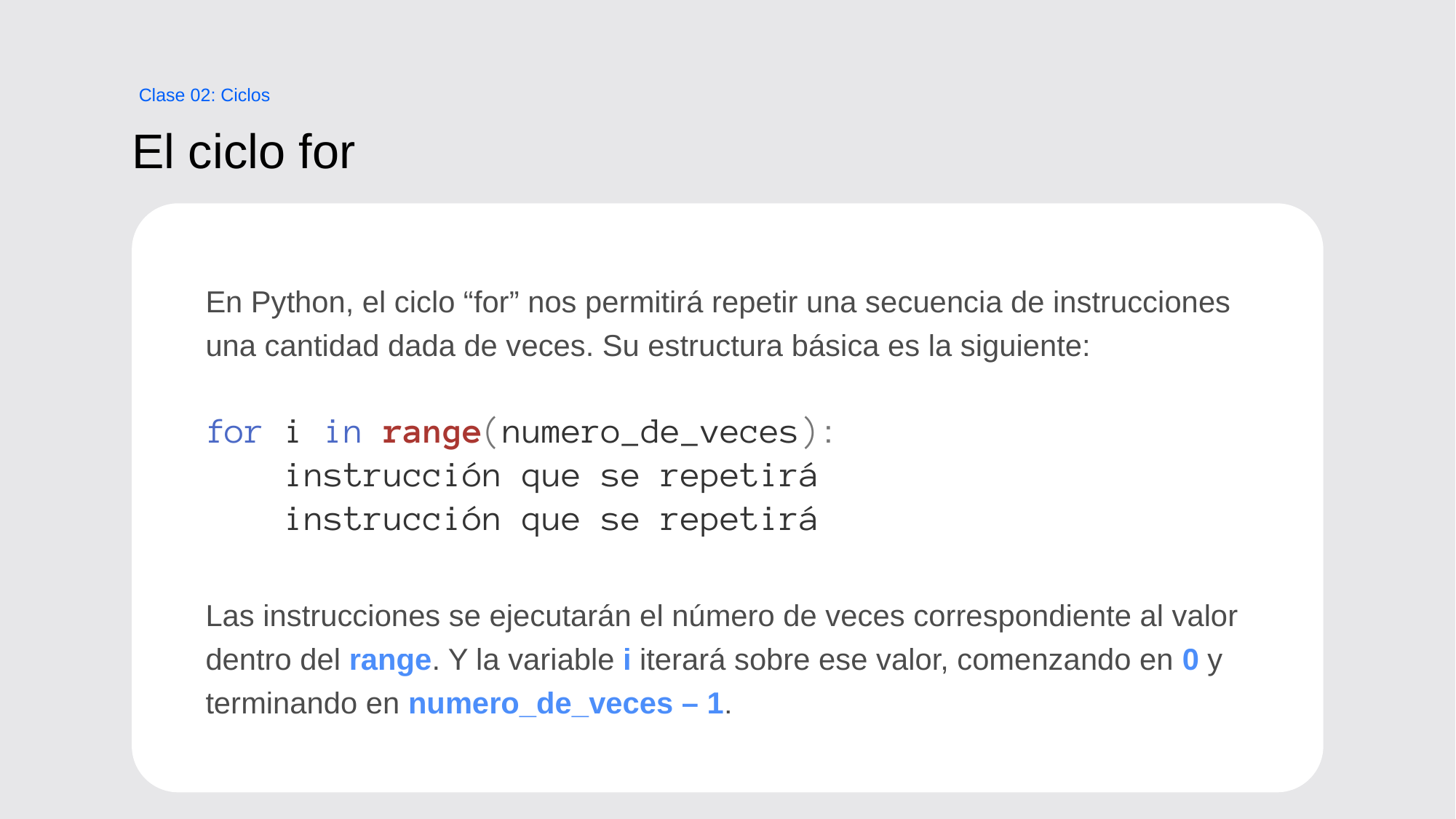

Clase 02: Ciclos
# El ciclo for
En Python, el ciclo “for” nos permitirá repetir una secuencia de instrucciones una cantidad dada de veces. Su estructura básica es la siguiente:

for i in range(numero_de_veces):
    instrucción que se repetirá
    instrucción que se repetirá

Las instrucciones se ejecutarán el número de veces correspondiente al valor dentro del range. Y la variable i iterará sobre ese valor, comenzando en 0 y terminando en numero_de_veces – 1.